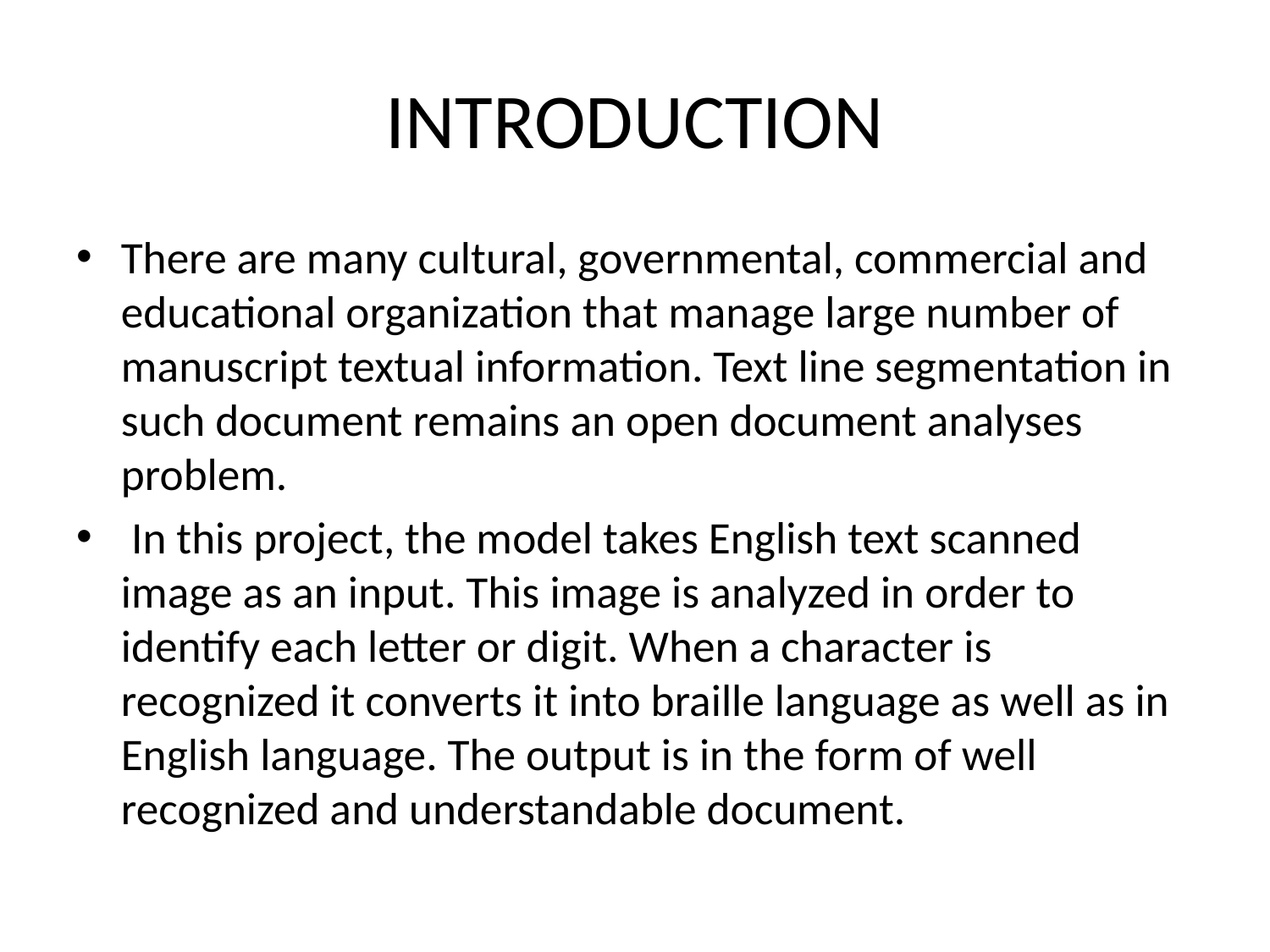

# INTRODUCTION
There are many cultural, governmental, commercial and educational organization that manage large number of manuscript textual information. Text line segmentation in such document remains an open document analyses problem.
 In this project, the model takes English text scanned image as an input. This image is analyzed in order to identify each letter or digit. When a character is recognized it converts it into braille language as well as in English language. The output is in the form of well recognized and understandable document.